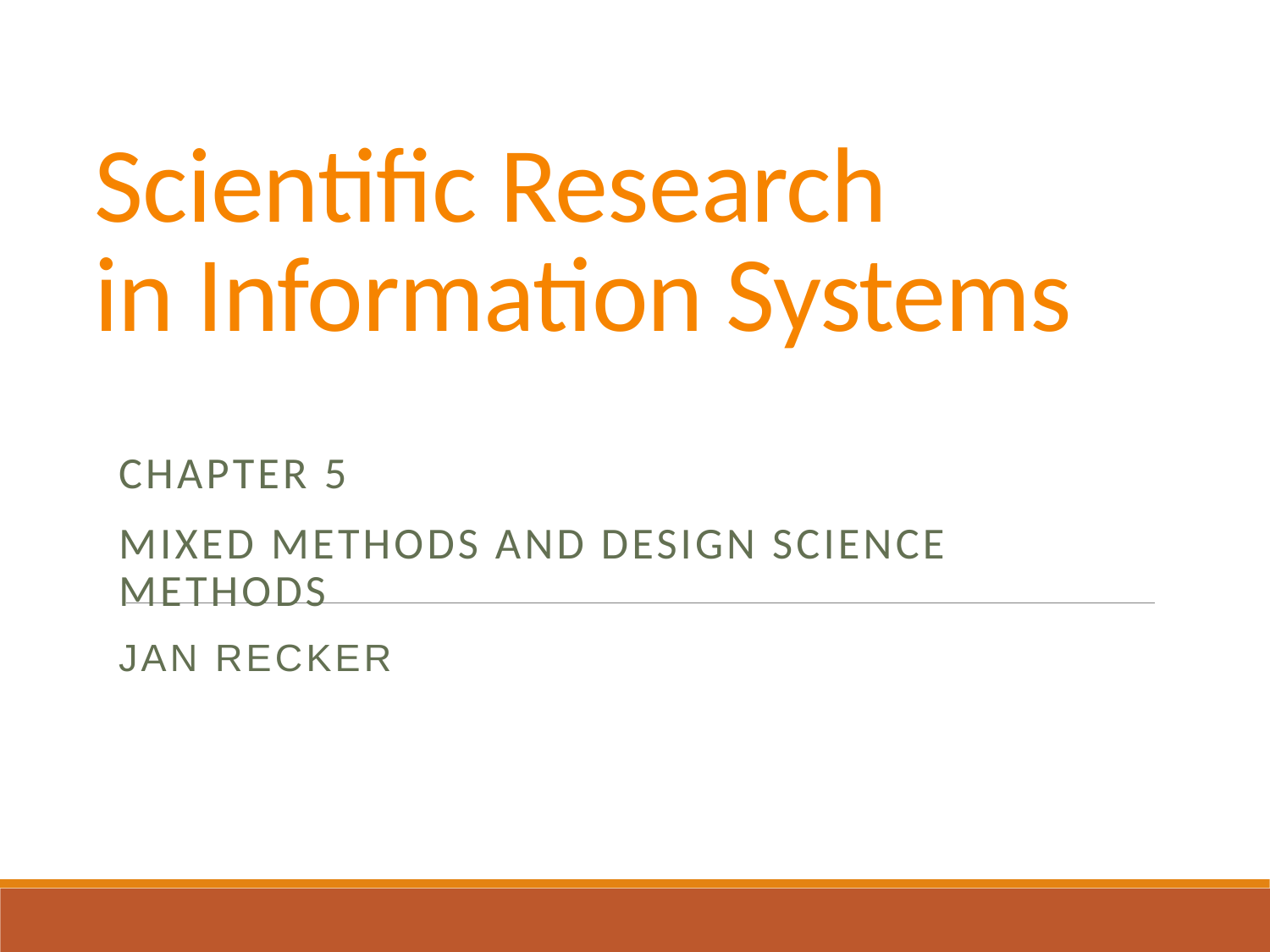

# Scientific Research in Information Systems
Chapter 5
MIXED METHODS AND DESIGN SCIENCE METHODS
JAN RECKER